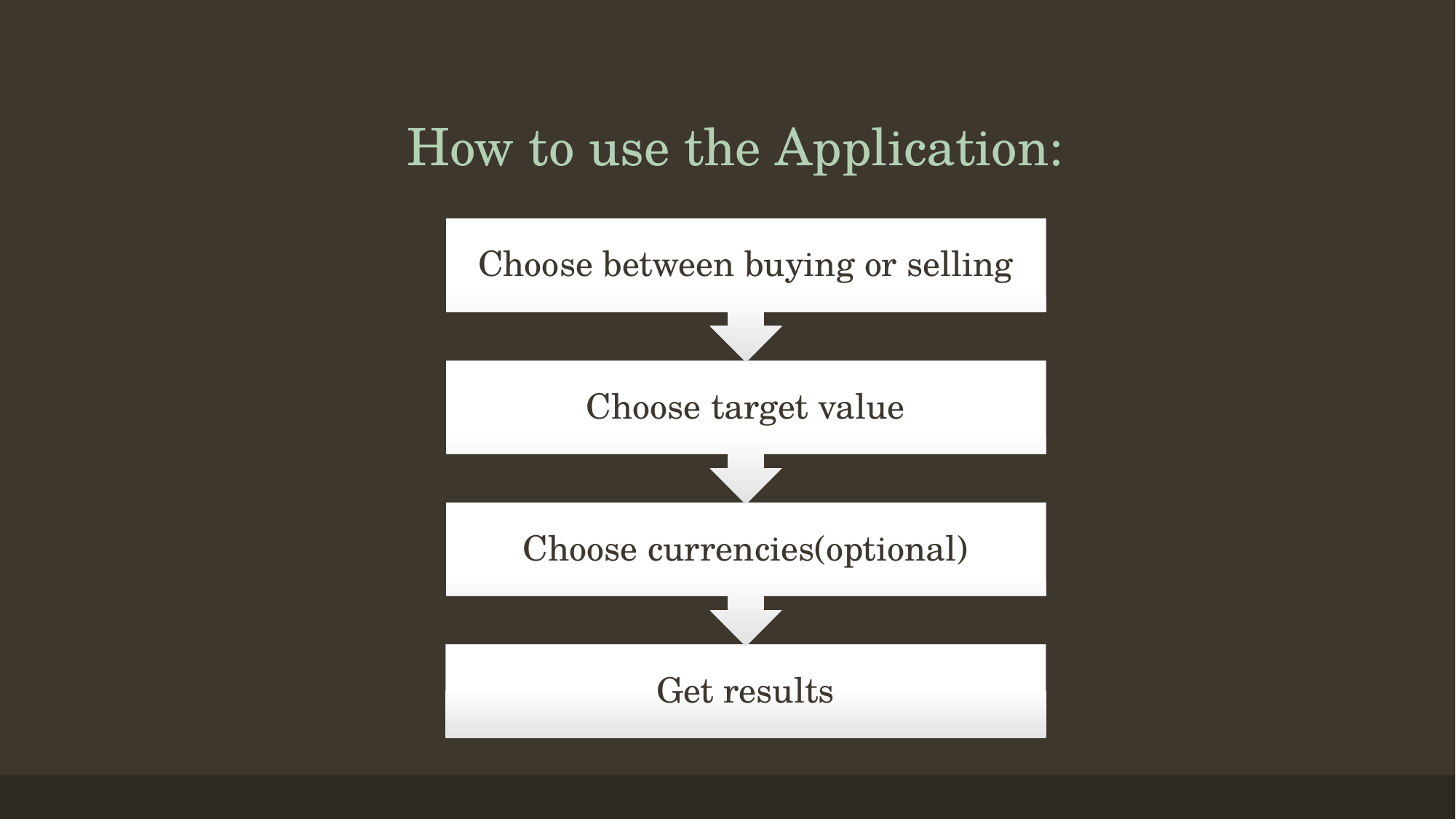

# How to use the Application:
Get results
Choose currencies(optional)
Choose target value
Choose between buying or selling